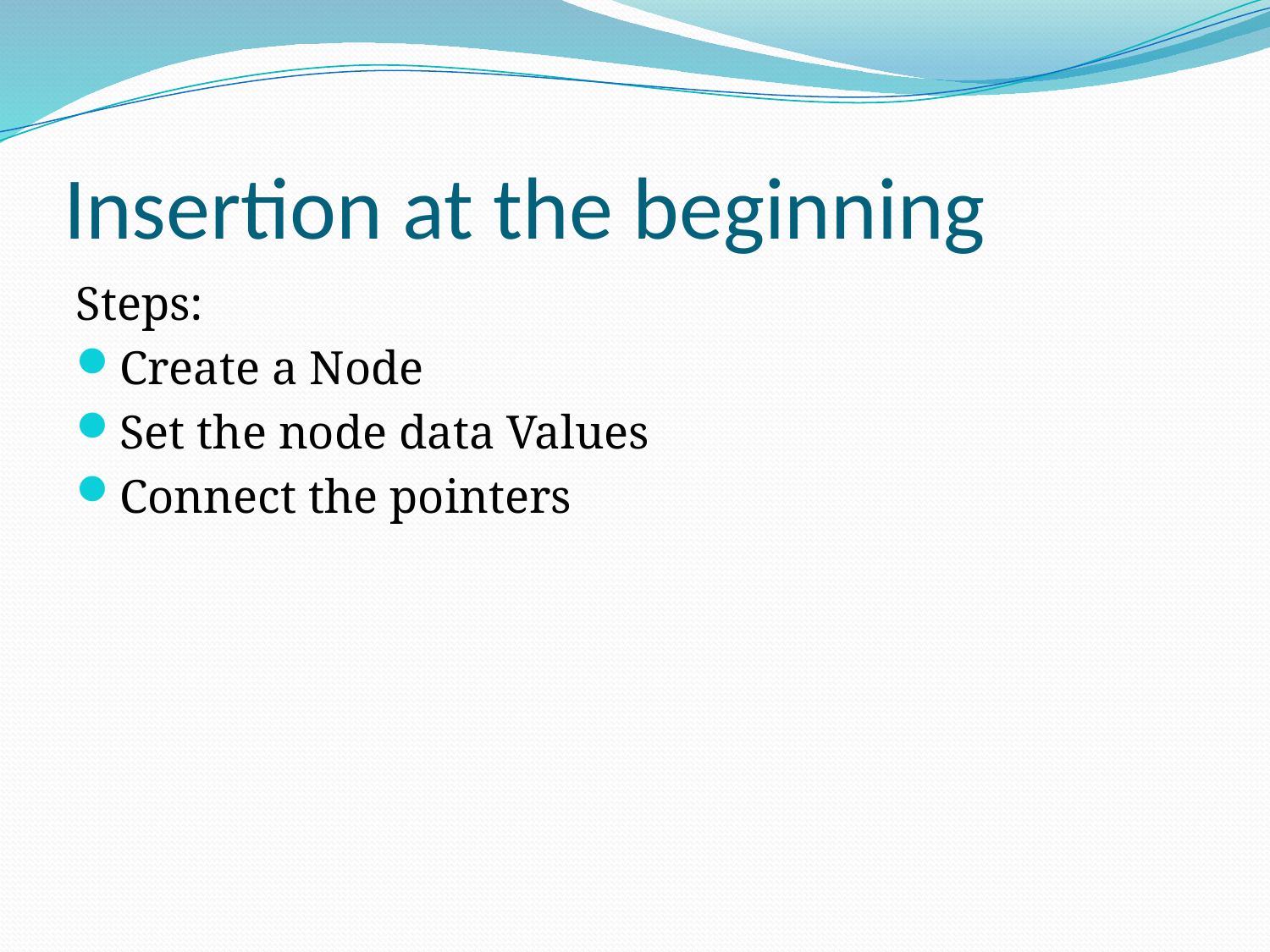

# Insertion at the beginning
Steps:
Create a Node
Set the node data Values
Connect the pointers